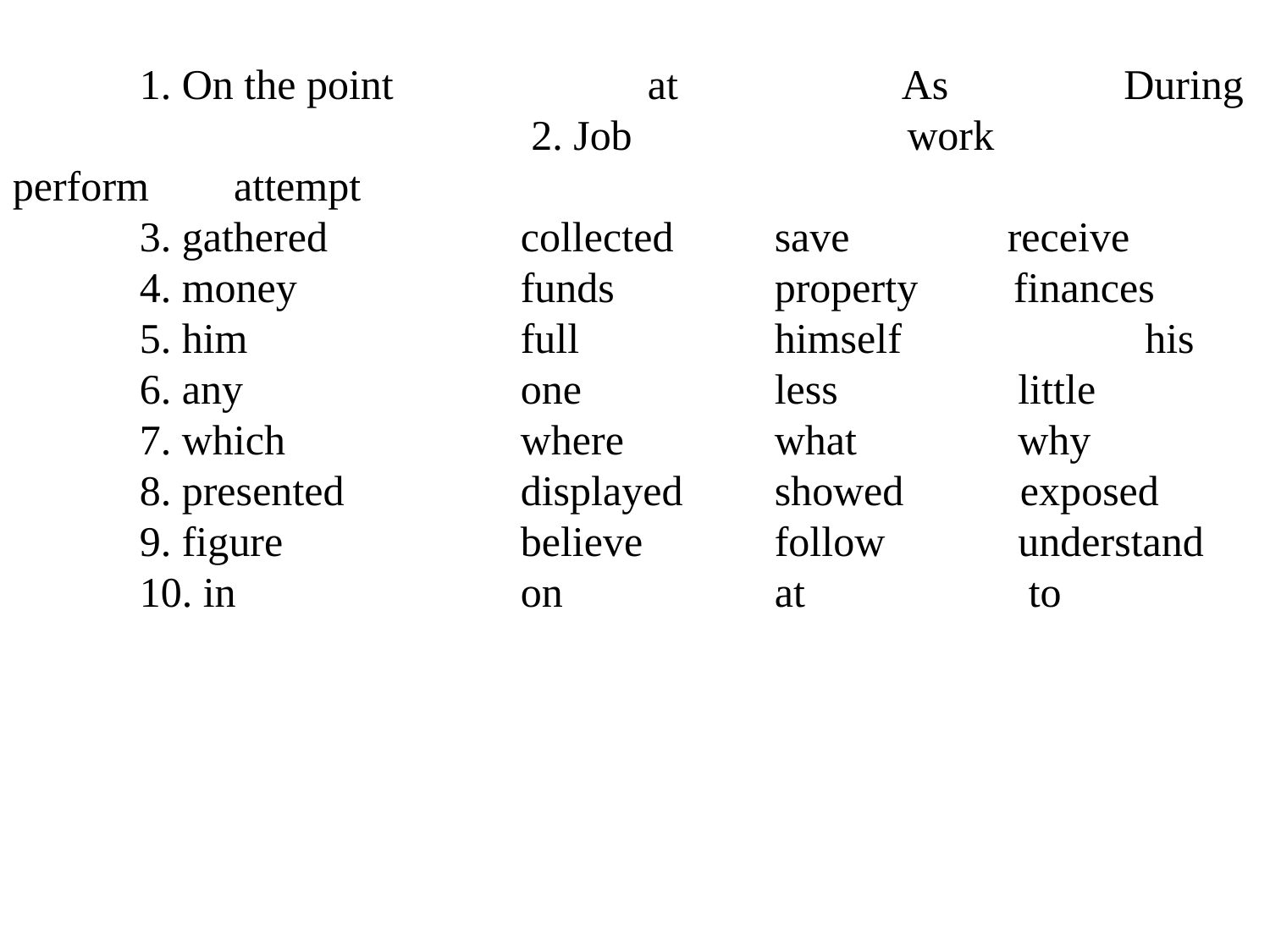

1. On the point		at		As	         During                                                	 2. Job                          work	             perform        attempt
	3. gathered		collected	save	          receive
	4. money		funds		property         finances
	5. him			full		himself	           his
	6. any			one		less	           little
	7. which		where		what	           why
	8. presented		displayed	showed           exposed
	9. figure		believe		follow	           understand
	10. in			on		at	            to